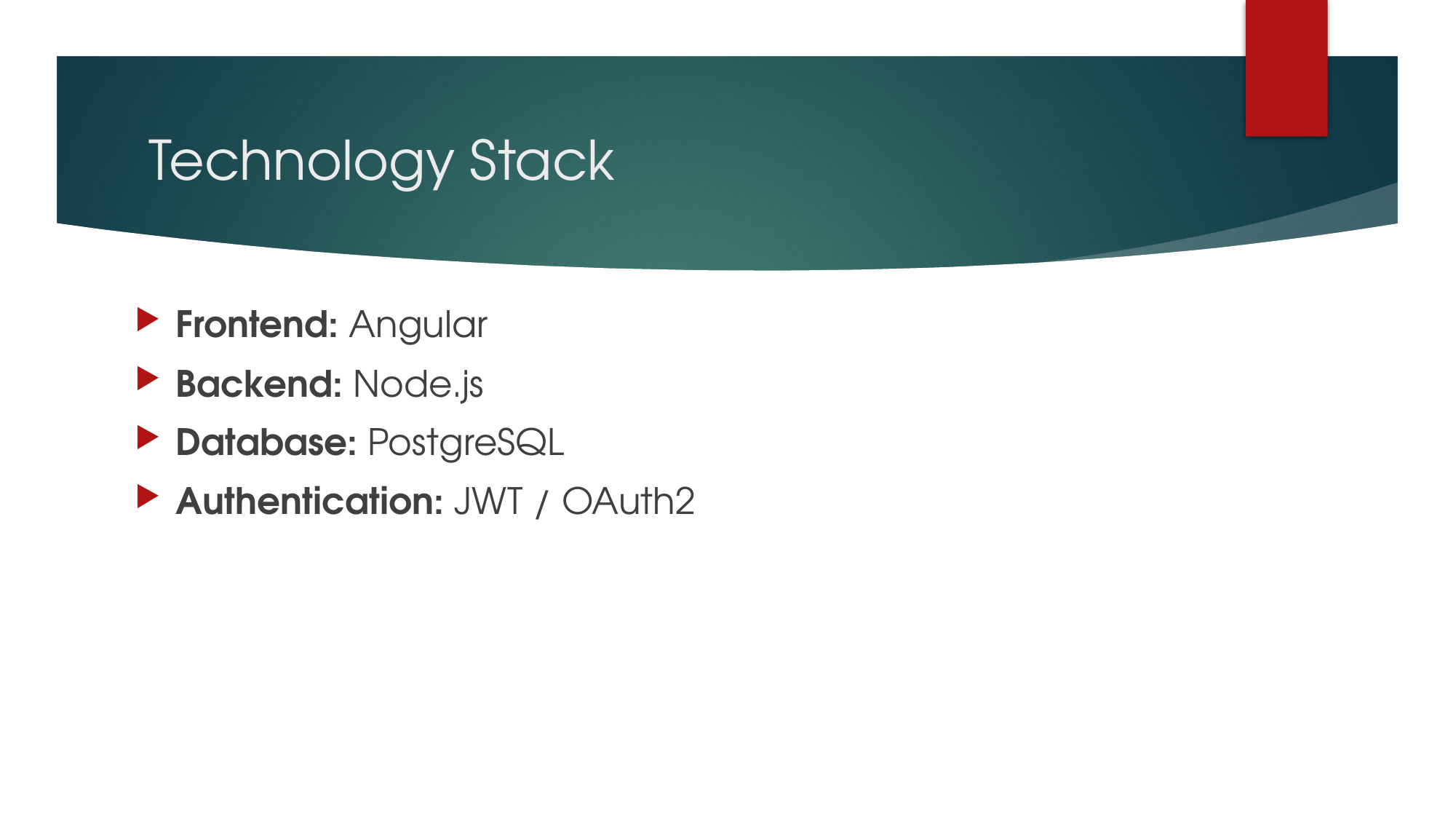

# Technology Stack
Frontend: Angular
Backend: Node.js
Database: PostgreSQL
Authentication: JWT / OAuth2